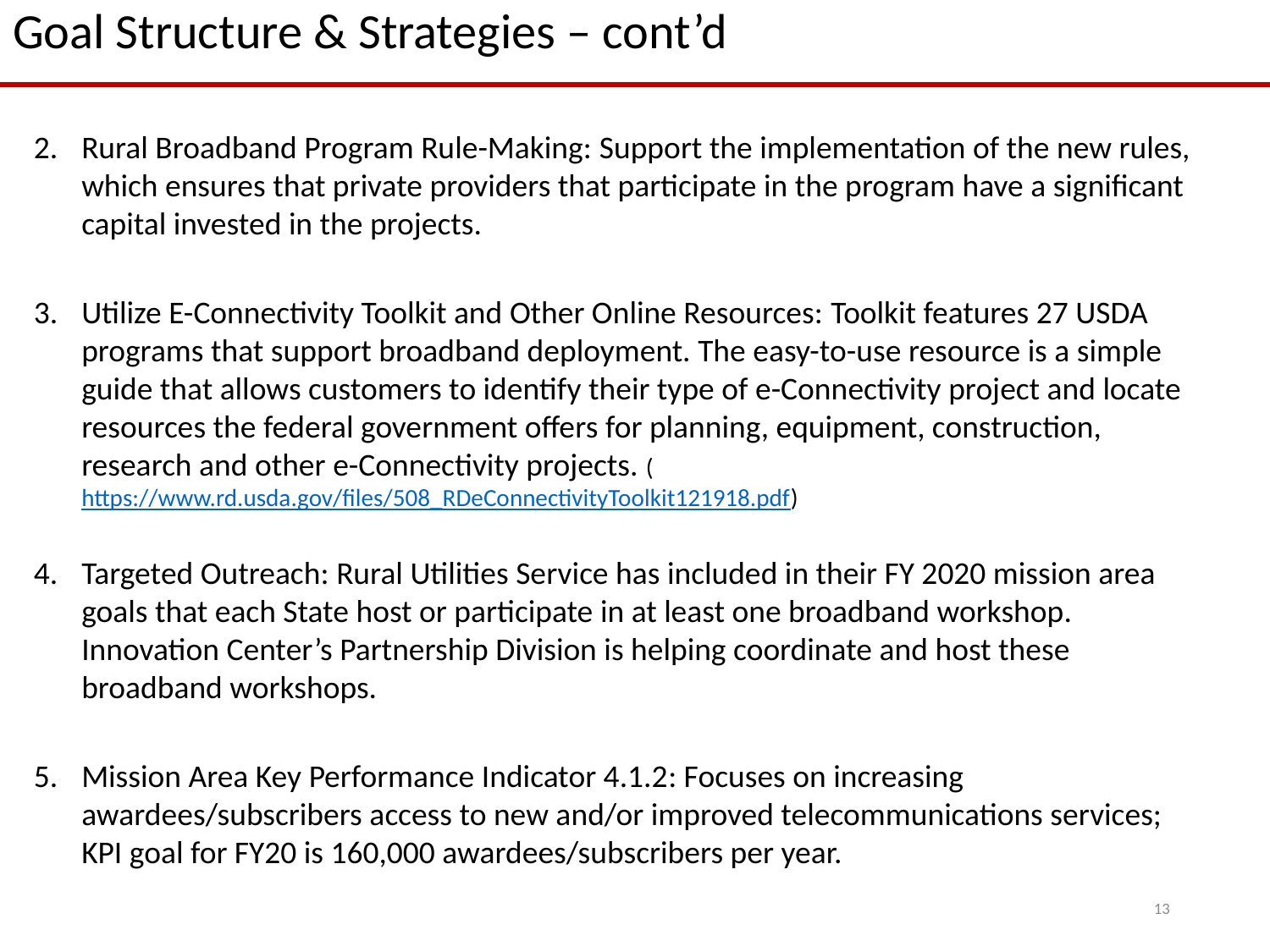

Goal Structure & Strategies – cont’d
Rural Broadband Program Rule-Making: Support the implementation of the new rules, which ensures that private providers that participate in the program have a significant capital invested in the projects.

Utilize E-Connectivity Toolkit and Other Online Resources: Toolkit features 27 USDA programs that support broadband deployment. The easy-to-use resource is a simple guide that allows customers to identify their type of e-Connectivity project and locate resources the federal government offers for planning, equipment, construction, research and other e-Connectivity projects. (https://www.rd.usda.gov/files/508_RDeConnectivityToolkit121918.pdf)

Targeted Outreach: Rural Utilities Service has included in their FY 2020 mission area goals that each State host or participate in at least one broadband workshop. Innovation Center’s Partnership Division is helping coordinate and host these broadband workshops.

Mission Area Key Performance Indicator 4.1.2: Focuses on increasing awardees/subscribers access to new and/or improved telecommunications services; KPI goal for FY20 is 160,000 awardees/subscribers per year.

13